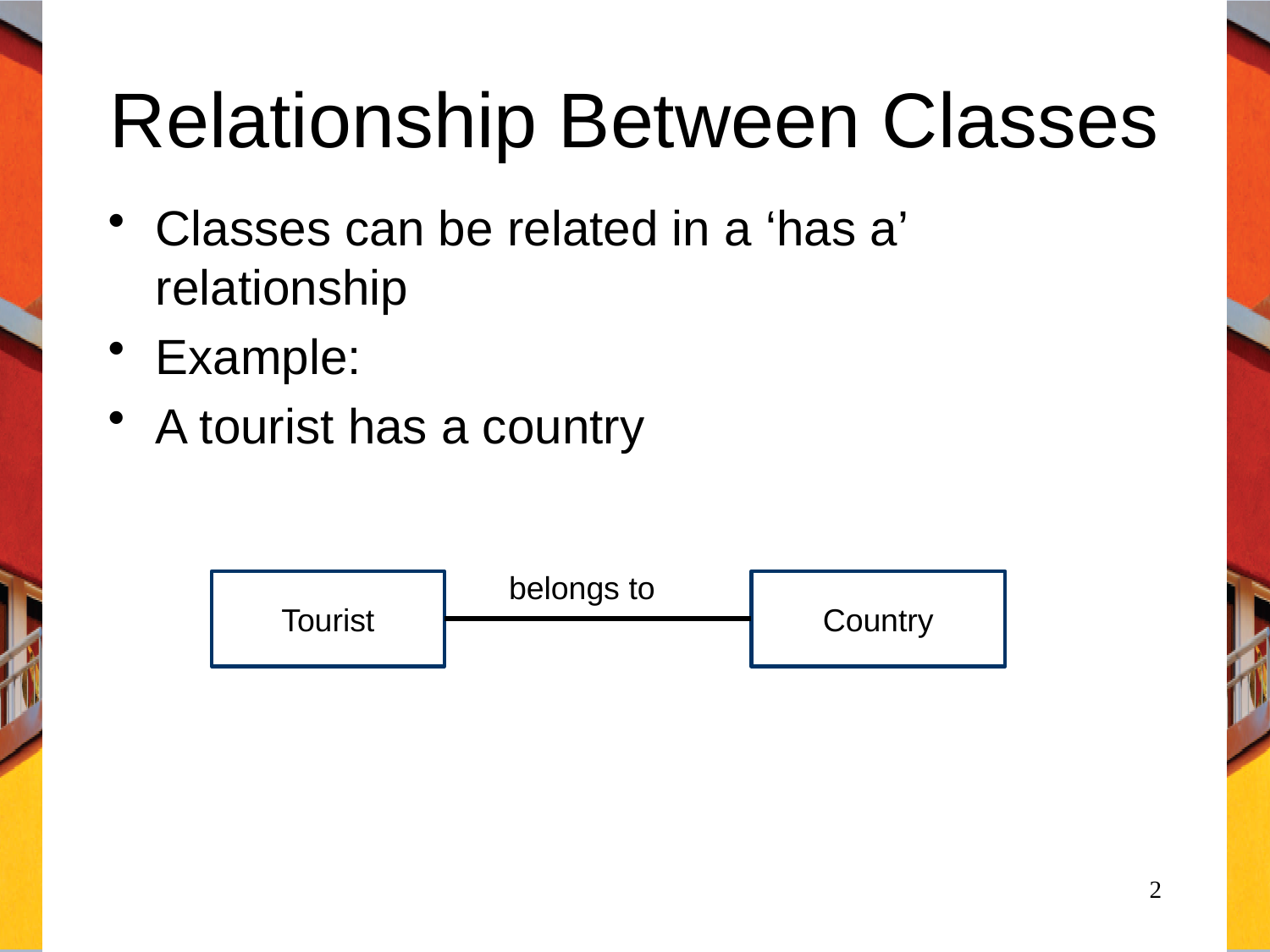

# Relationship Between Classes
Classes can be related in a ‘has a’ relationship
Example:
A tourist has a country

belongs to
Tourist
Country
2